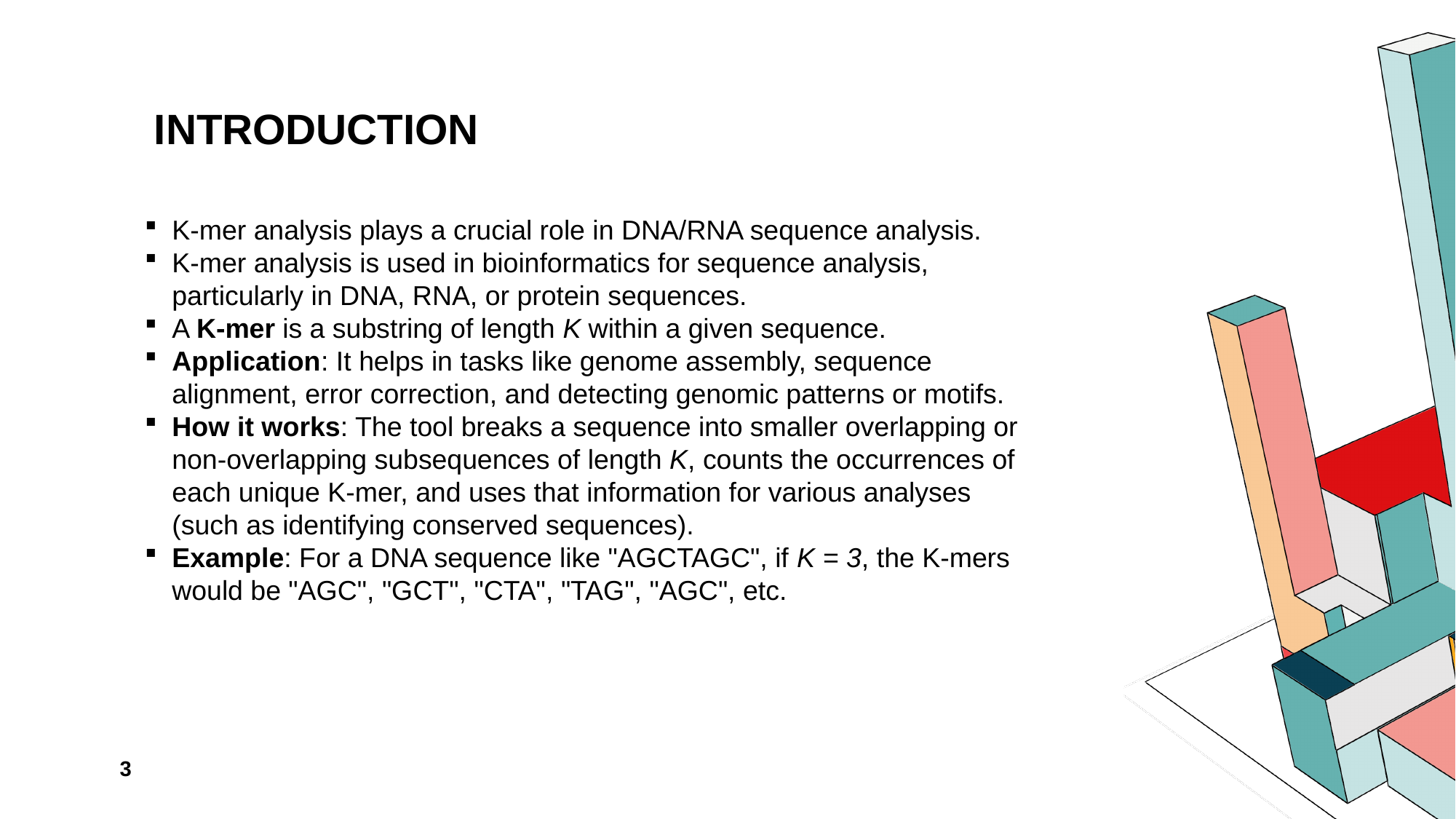

# INTRODUCTION

K-mer analysis plays a crucial role in DNA/RNA sequence analysis.
K-mer analysis is used in bioinformatics for sequence analysis, particularly in DNA, RNA, or protein sequences.
A K-mer is a substring of length K within a given sequence.
Application: It helps in tasks like genome assembly, sequence alignment, error correction, and detecting genomic patterns or motifs.
How it works: The tool breaks a sequence into smaller overlapping or non-overlapping subsequences of length K, counts the occurrences of each unique K-mer, and uses that information for various analyses (such as identifying conserved sequences).
Example: For a DNA sequence like "AGCTAGC", if K = 3, the K-mers would be "AGC", "GCT", "CTA", "TAG", "AGC", etc.
3